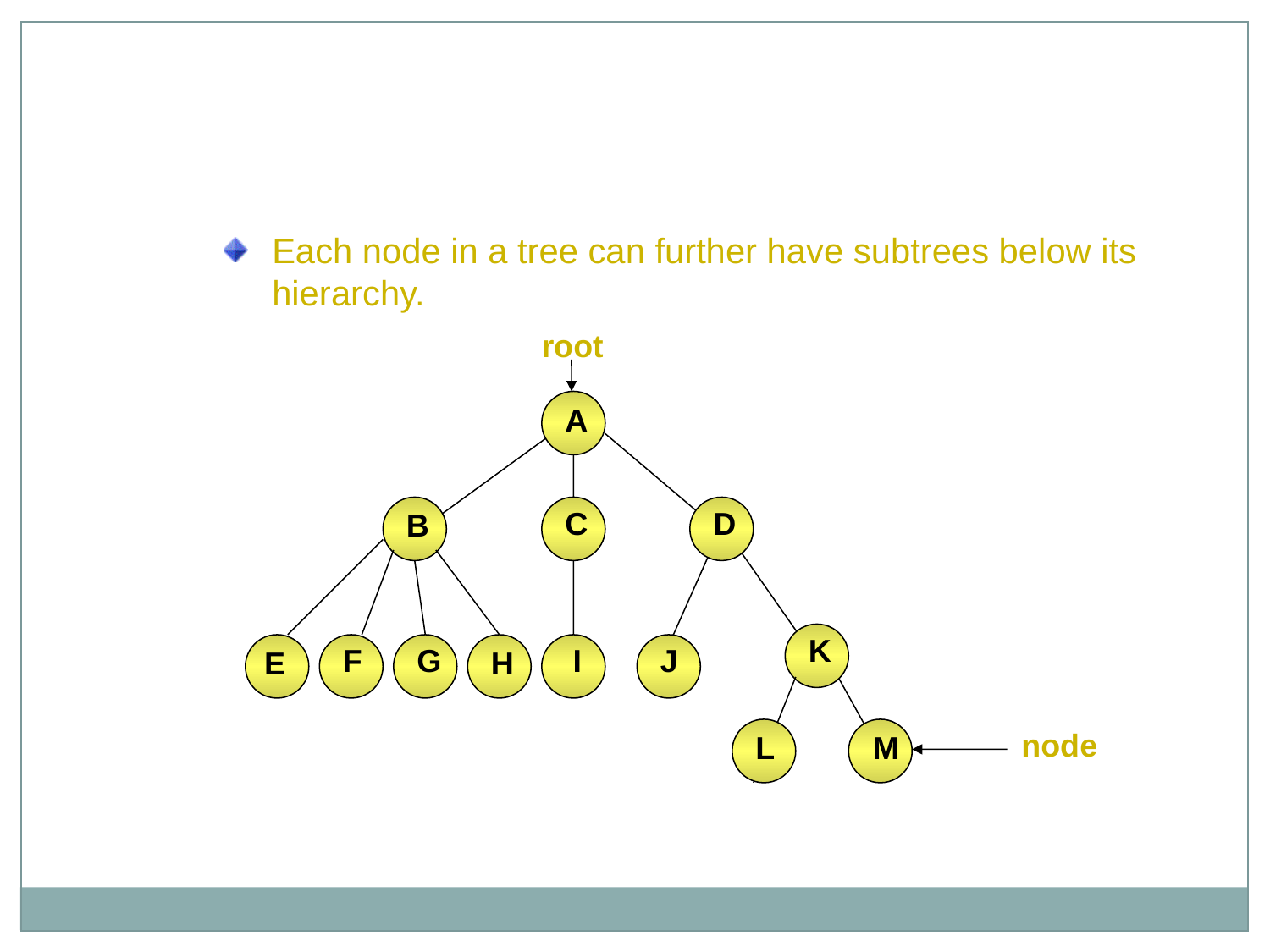

Defining Trees (Contd.)
Each node in a tree can further have subtrees below its hierarchy.

root

A

C

D
B

K

F

G

I

J
E
H

node
L
M